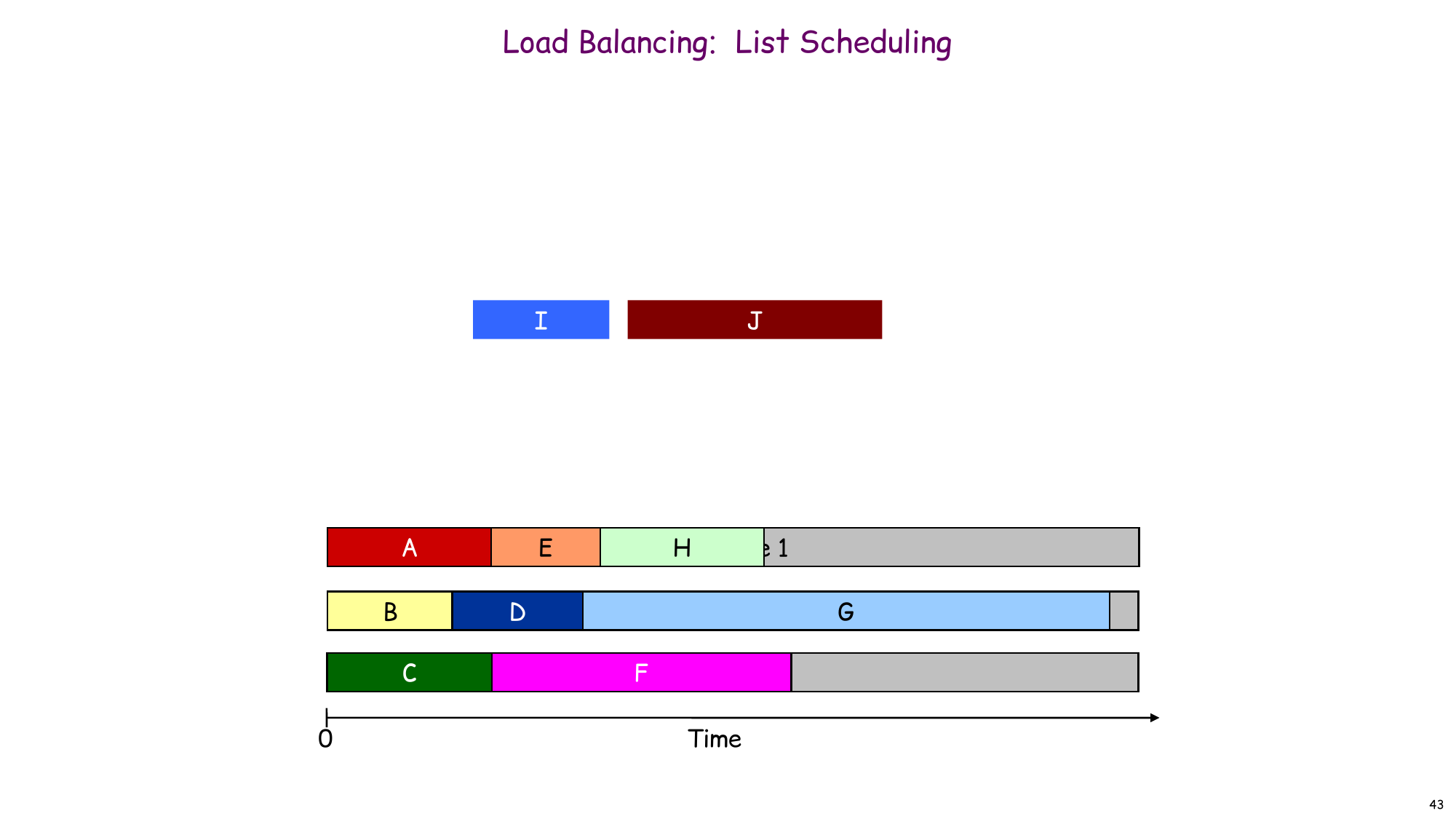

# Load Balancing:  List Scheduling
I
J
Machine 1
A
E
H
Machine 2
B
D
G
Machine 3
C
F

0

Time

43